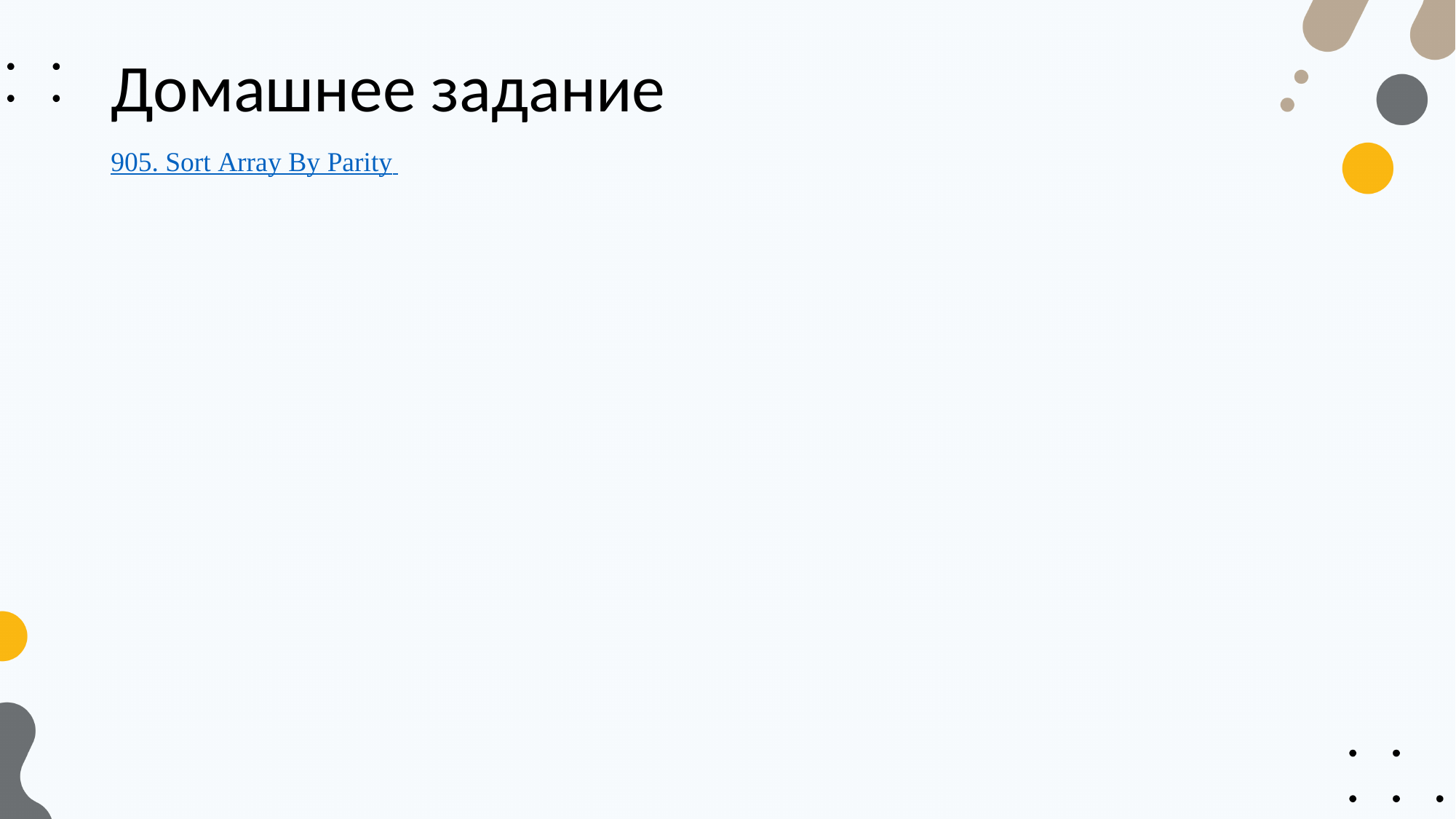

# Домашнее задание
905. Sort Array By Parity